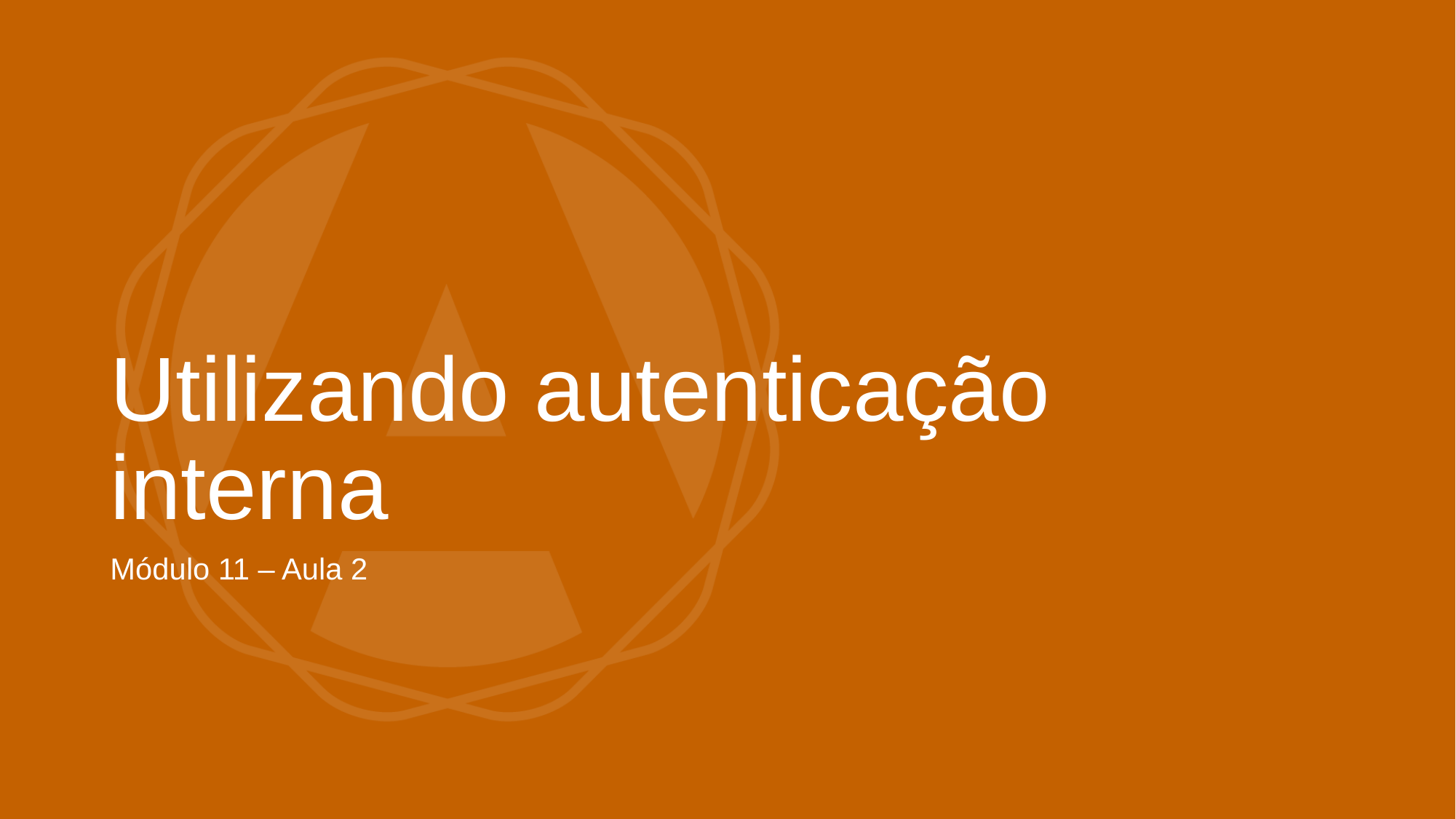

# Utilizando autenticação interna
Módulo 11 – Aula 2